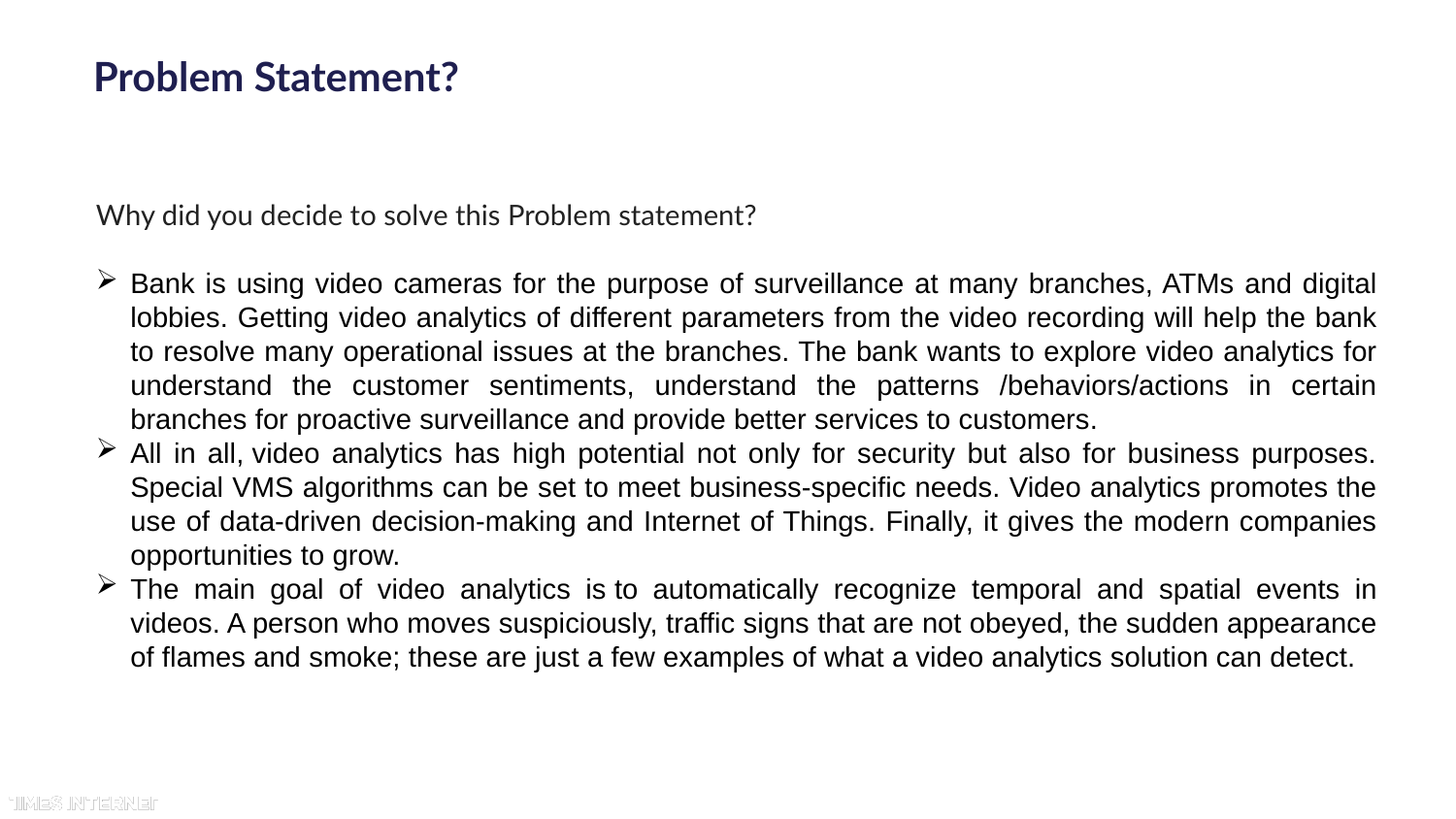

# Problem Statement?
Why did you decide to solve this Problem statement?

Bank is using video cameras for the purpose of surveillance at many branches, ATMs and digital lobbies. Getting video analytics of different parameters from the video recording will help the bank to resolve many operational issues at the branches. The bank wants to explore video analytics for understand the customer sentiments, understand the patterns /behaviors/actions in certain branches for proactive surveillance and provide better services to customers.
All in all, video analytics has high potential not only for security but also for business purposes. Special VMS algorithms can be set to meet business-specific needs. Video analytics promotes the use of data-driven decision-making and Internet of Things. Finally, it gives the modern companies opportunities to grow.
The main goal of video analytics is to automatically recognize temporal and spatial events in videos. A person who moves suspiciously, traffic signs that are not obeyed, the sudden appearance of flames and smoke; these are just a few examples of what a video analytics solution can detect.